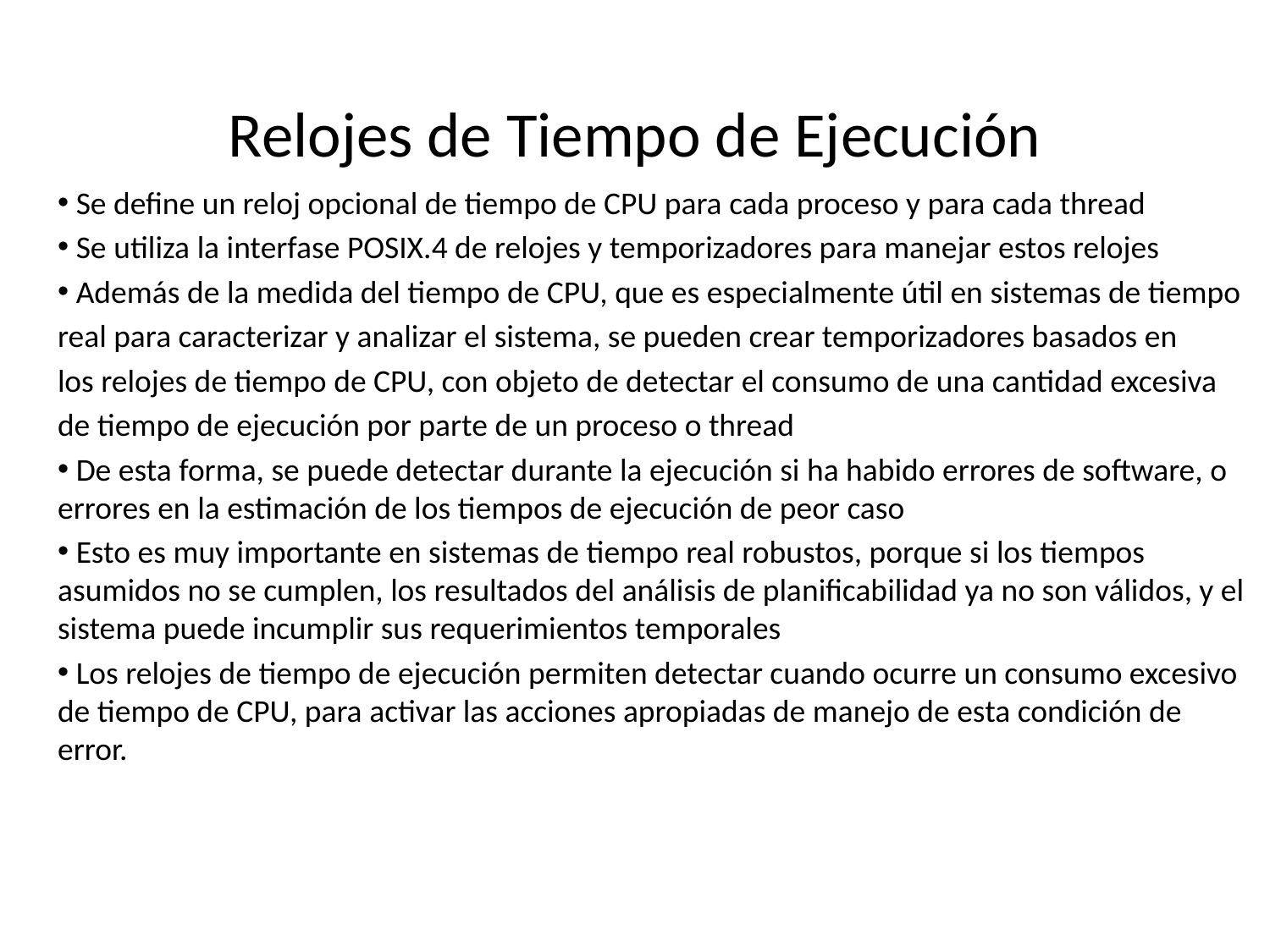

# Relojes de Tiempo de Ejecución
 Se define un reloj opcional de tiempo de CPU para cada proceso y para cada thread
 Se utiliza la interfase POSIX.4 de relojes y temporizadores para manejar estos relojes
 Además de la medida del tiempo de CPU, que es especialmente útil en sistemas de tiempo
real para caracterizar y analizar el sistema, se pueden crear temporizadores basados en
los relojes de tiempo de CPU, con objeto de detectar el consumo de una cantidad excesiva
de tiempo de ejecución por parte de un proceso o thread
 De esta forma, se puede detectar durante la ejecución si ha habido errores de software, o errores en la estimación de los tiempos de ejecución de peor caso
 Esto es muy importante en sistemas de tiempo real robustos, porque si los tiempos asumidos no se cumplen, los resultados del análisis de planificabilidad ya no son válidos, y el sistema puede incumplir sus requerimientos temporales
 Los relojes de tiempo de ejecución permiten detectar cuando ocurre un consumo excesivo de tiempo de CPU, para activar las acciones apropiadas de manejo de esta condición de error.